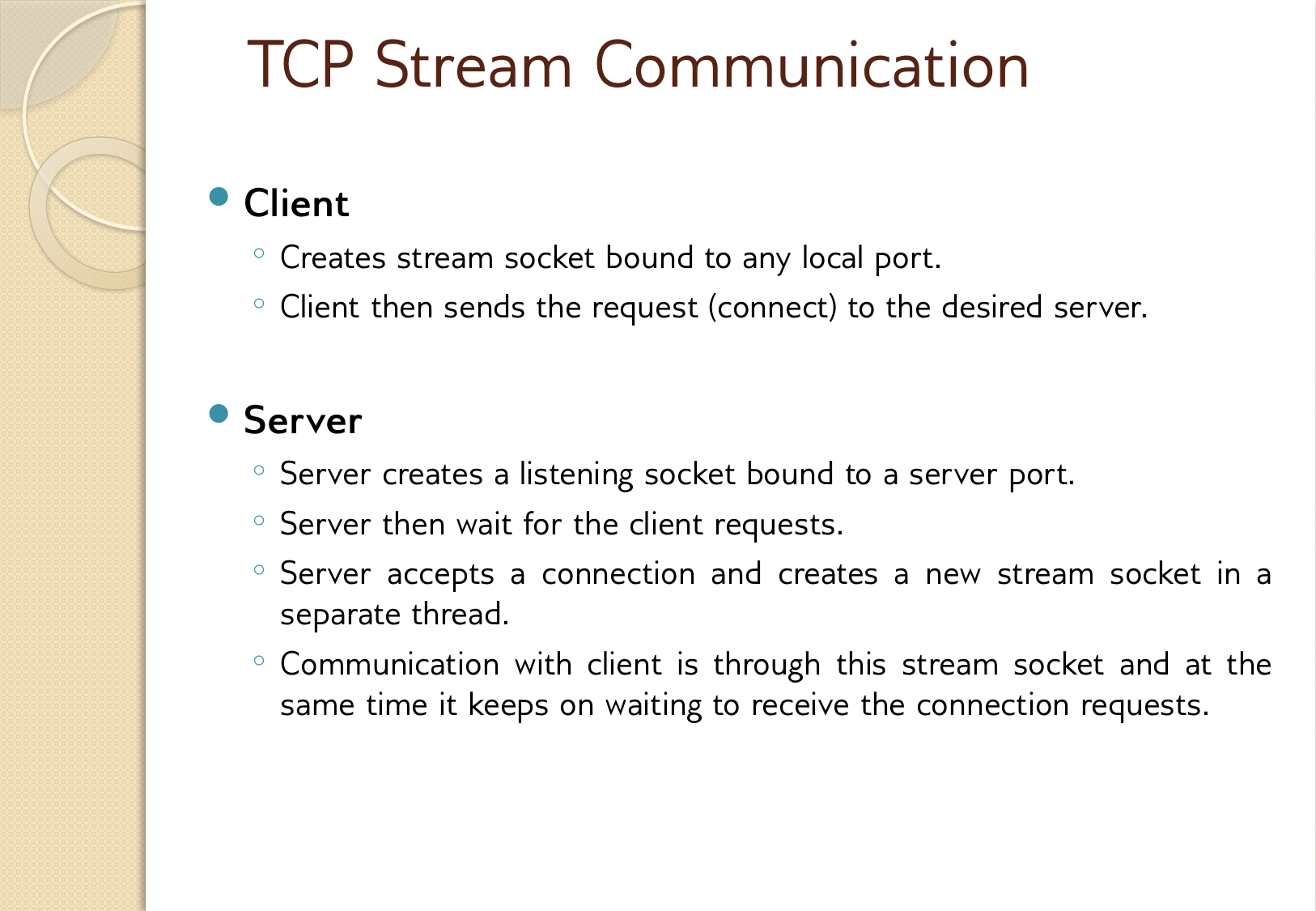

# TCP Stream Communication
Client
Creates stream socket bound to any local port.
Client then sends the request (connect) to the desired server.

Server
Server creates a listening socket bound to a server port.
Server then wait for the client requests.
Server accepts a connection and creates a new stream socket in a separate thread.
Communication with client is through this stream socket and at the same time it keeps on waiting to receive the connection requests.